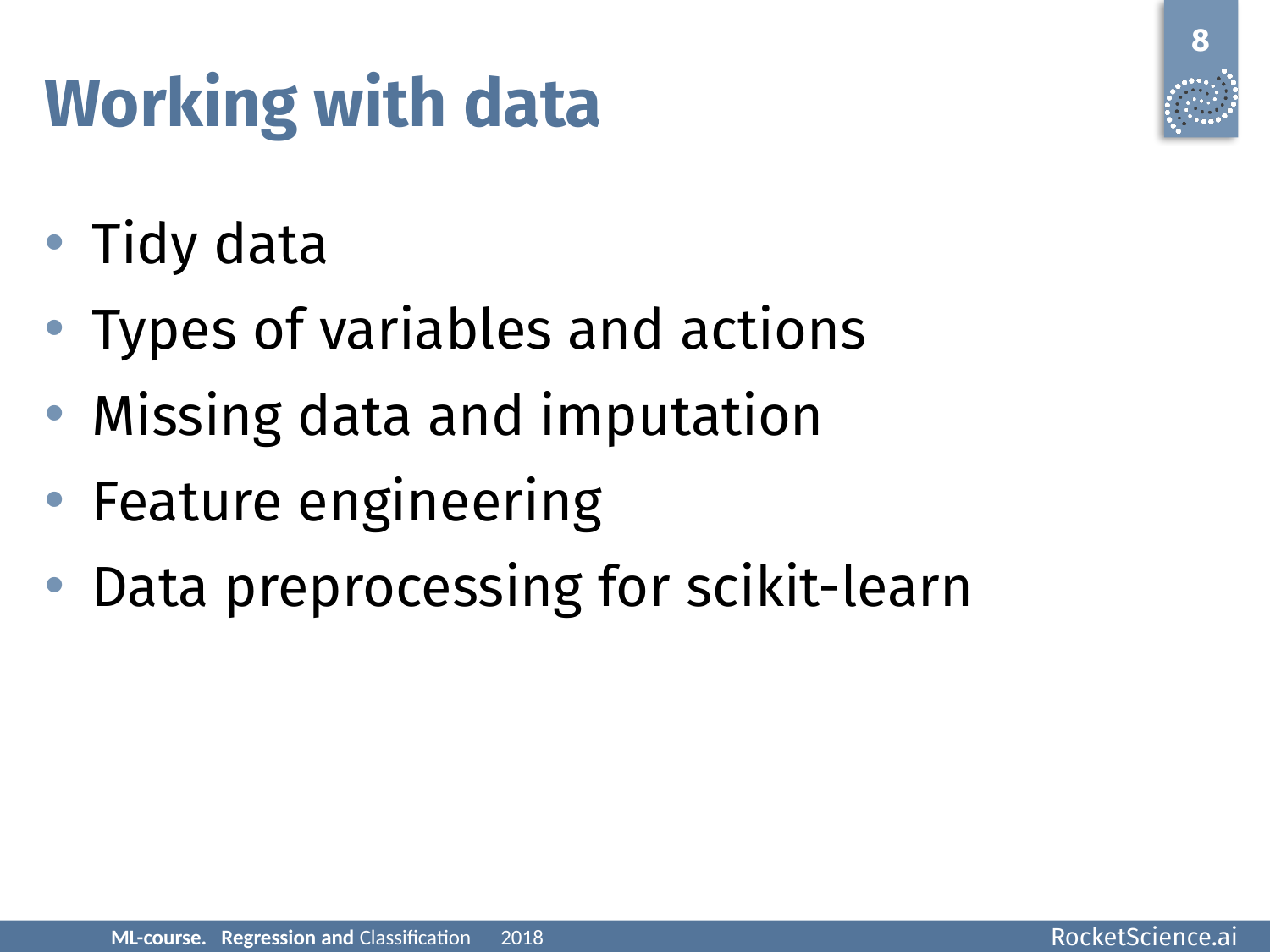

8
# Working with data
Tidy data
Types of variables and actions
Missing data and imputation
Feature engineering
Data preprocessing for scikit-learn
ML-course.   Regression and Classification      2018